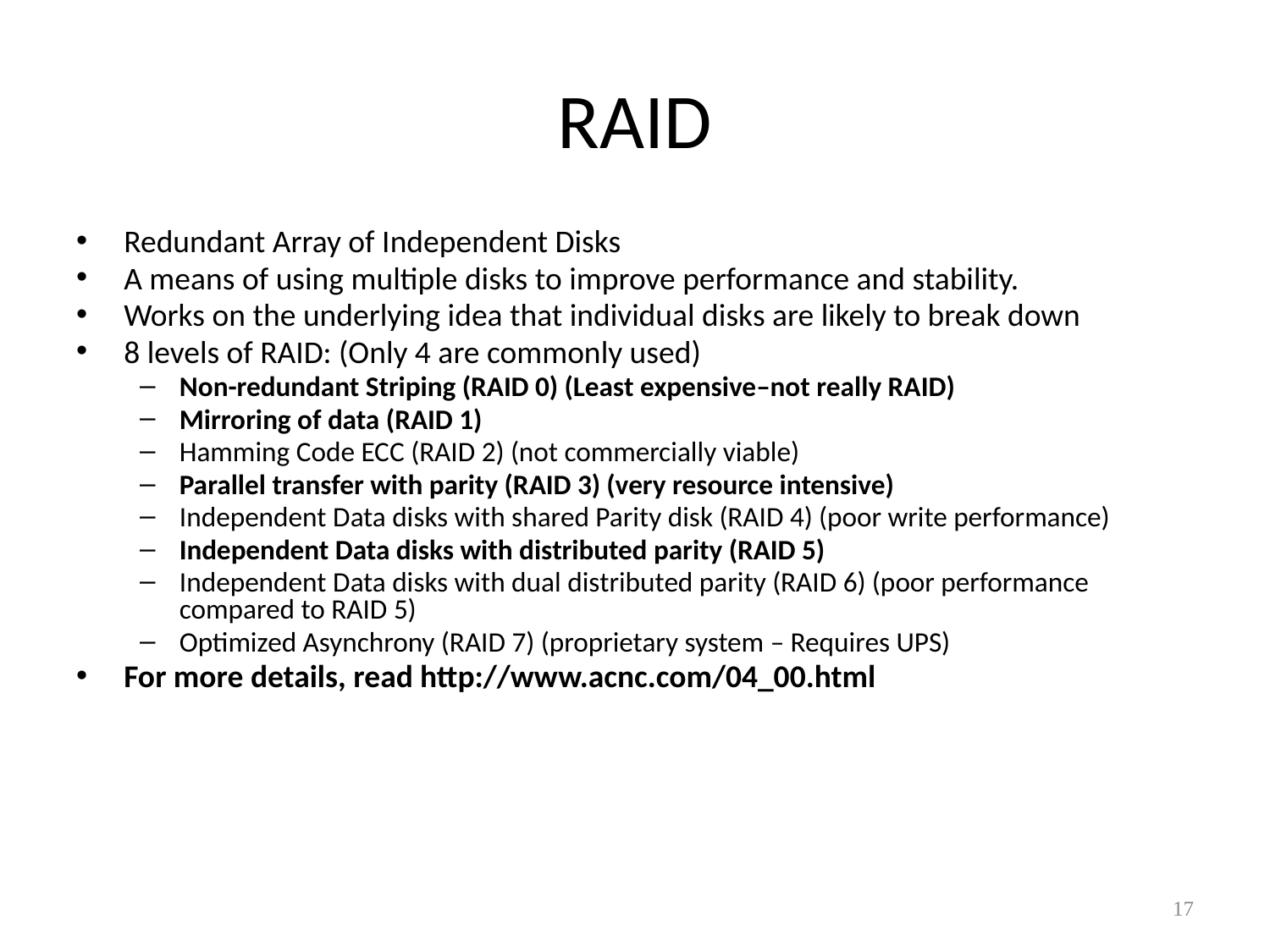

# RAID
Redundant Array of Independent Disks
A means of using multiple disks to improve performance and stability.
Works on the underlying idea that individual disks are likely to break down
8 levels of RAID: (Only 4 are commonly used)
Non-redundant Striping (RAID 0) (Least expensive–not really RAID)
Mirroring of data (RAID 1)
Hamming Code ECC (RAID 2) (not commercially viable)
Parallel transfer with parity (RAID 3) (very resource intensive)
Independent Data disks with shared Parity disk (RAID 4) (poor write performance)
Independent Data disks with distributed parity (RAID 5)
Independent Data disks with dual distributed parity (RAID 6) (poor performance compared to RAID 5)
Optimized Asynchrony (RAID 7) (proprietary system – Requires UPS)
For more details, read http://www.acnc.com/04_00.html
17